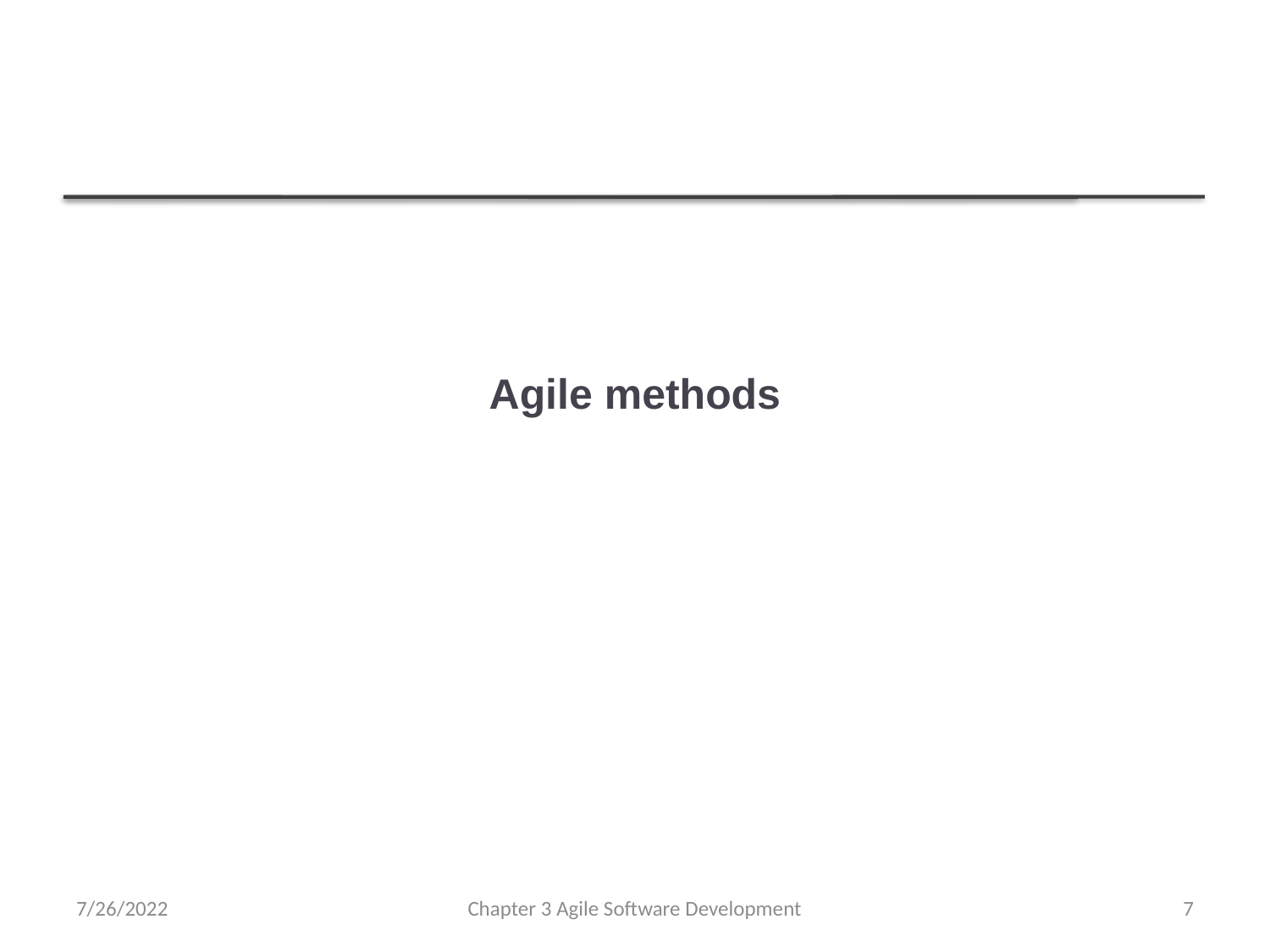

# Agile methods
7/26/2022
Chapter 3 Agile Software Development
7